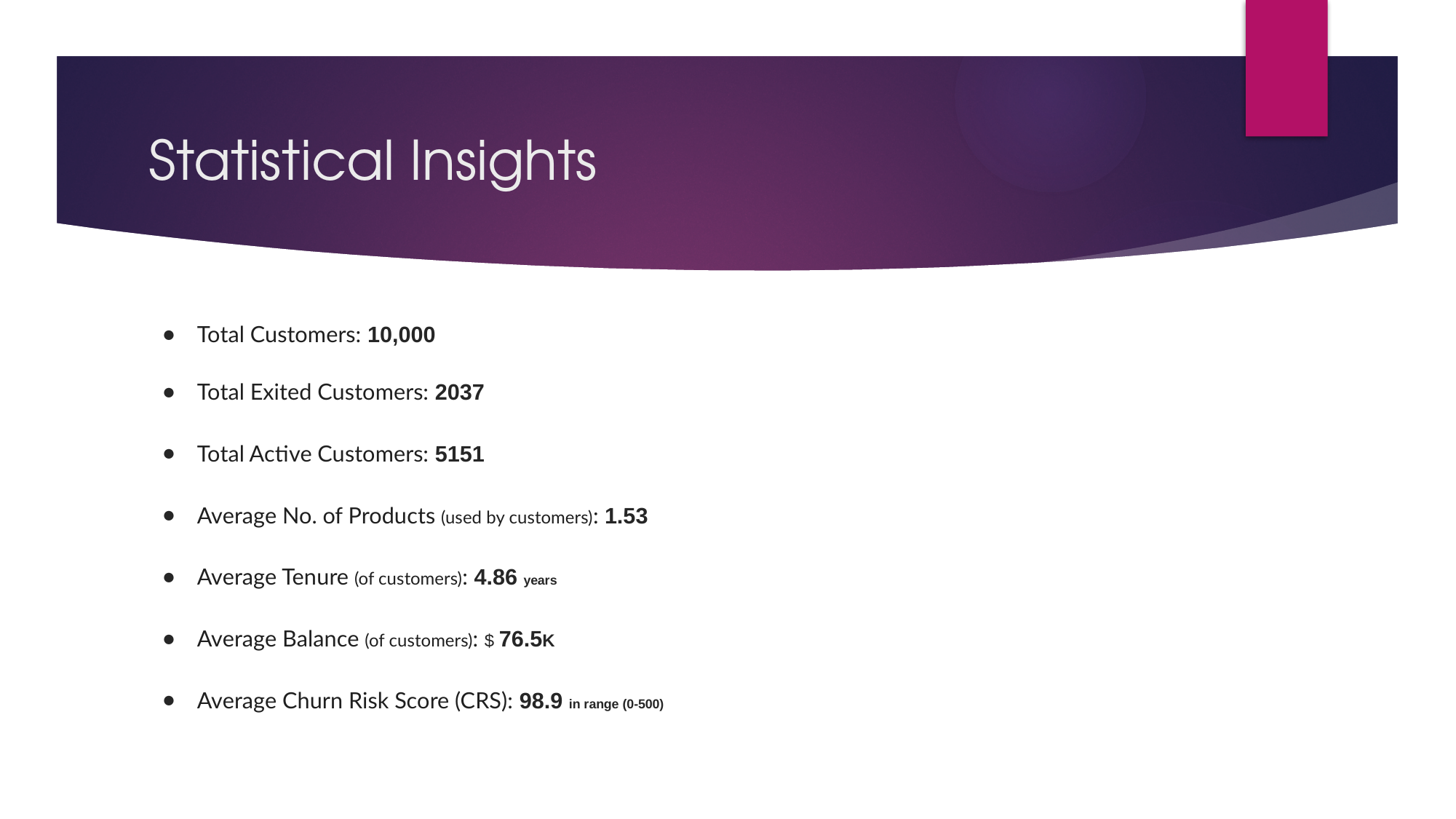

# Statistical Insights
Total Customers: 10,000
Total Exited Customers: 2037

Total Active Customers: 5151
Average No. of Products (used by customers): 1.53
Average Tenure (of customers): 4.86 years

Average Balance (of customers): $ 76.5K
Average Churn Risk Score (CRS): 98.9 in range (0-500)